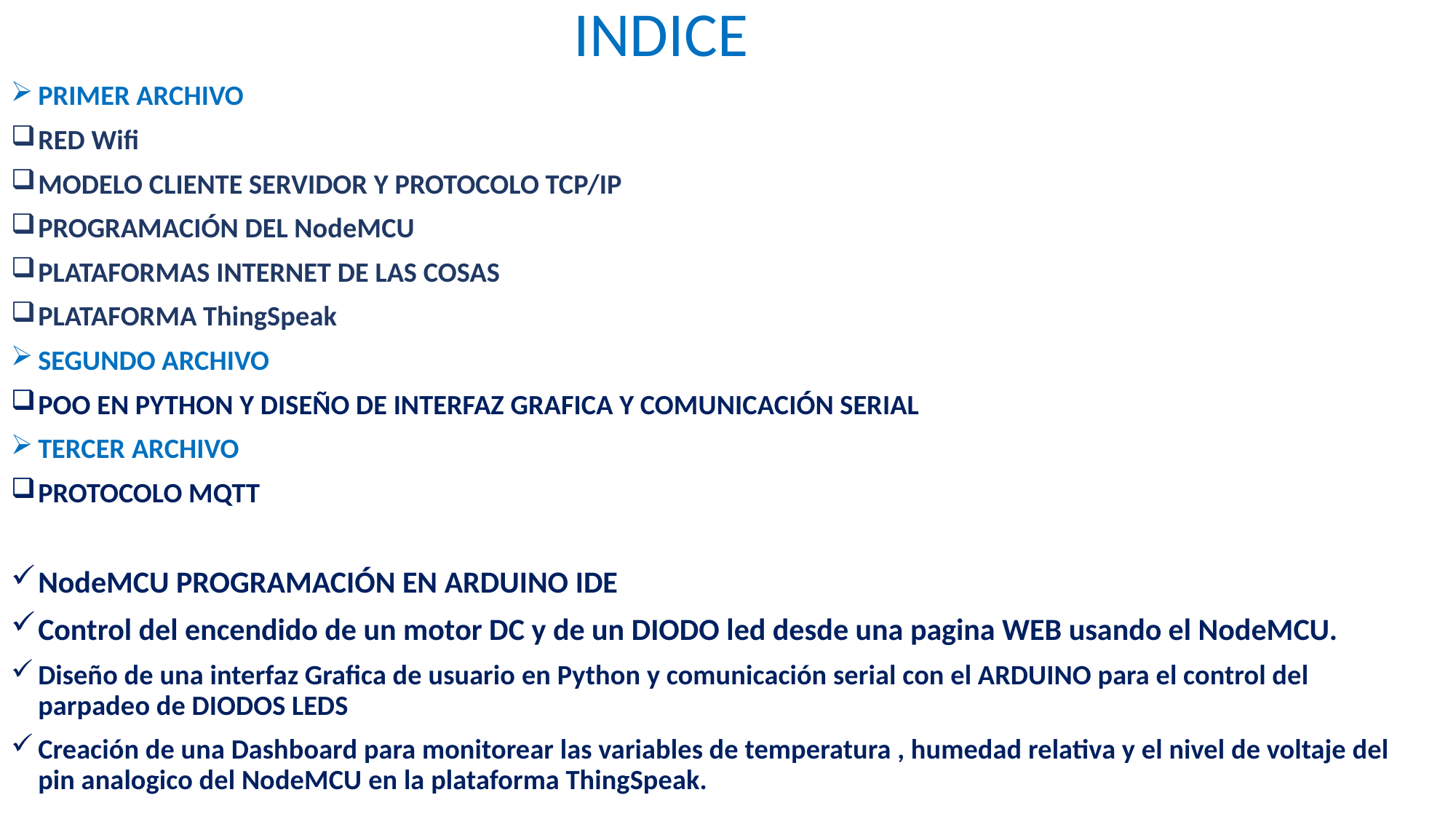

# INDICE
PRIMER ARCHIVO
RED Wifi
MODELO CLIENTE SERVIDOR Y PROTOCOLO TCP/IP
PROGRAMACIÓN DEL NodeMCU
PLATAFORMAS INTERNET DE LAS COSAS
PLATAFORMA ThingSpeak
SEGUNDO ARCHIVO
POO EN PYTHON Y DISEÑO DE INTERFAZ GRAFICA Y COMUNICACIÓN SERIAL
TERCER ARCHIVO
PROTOCOLO MQTT

NodeMCU PROGRAMACIÓN EN ARDUINO IDE
Control del encendido de un motor DC y de un DIODO led desde una pagina WEB usando el NodeMCU.
Diseño de una interfaz Grafica de usuario en Python y comunicación serial con el ARDUINO para el control del parpadeo de DIODOS LEDS
Creación de una Dashboard para monitorear las variables de temperatura , humedad relativa y el nivel de voltaje del pin analogico del NodeMCU en la plataforma ThingSpeak.